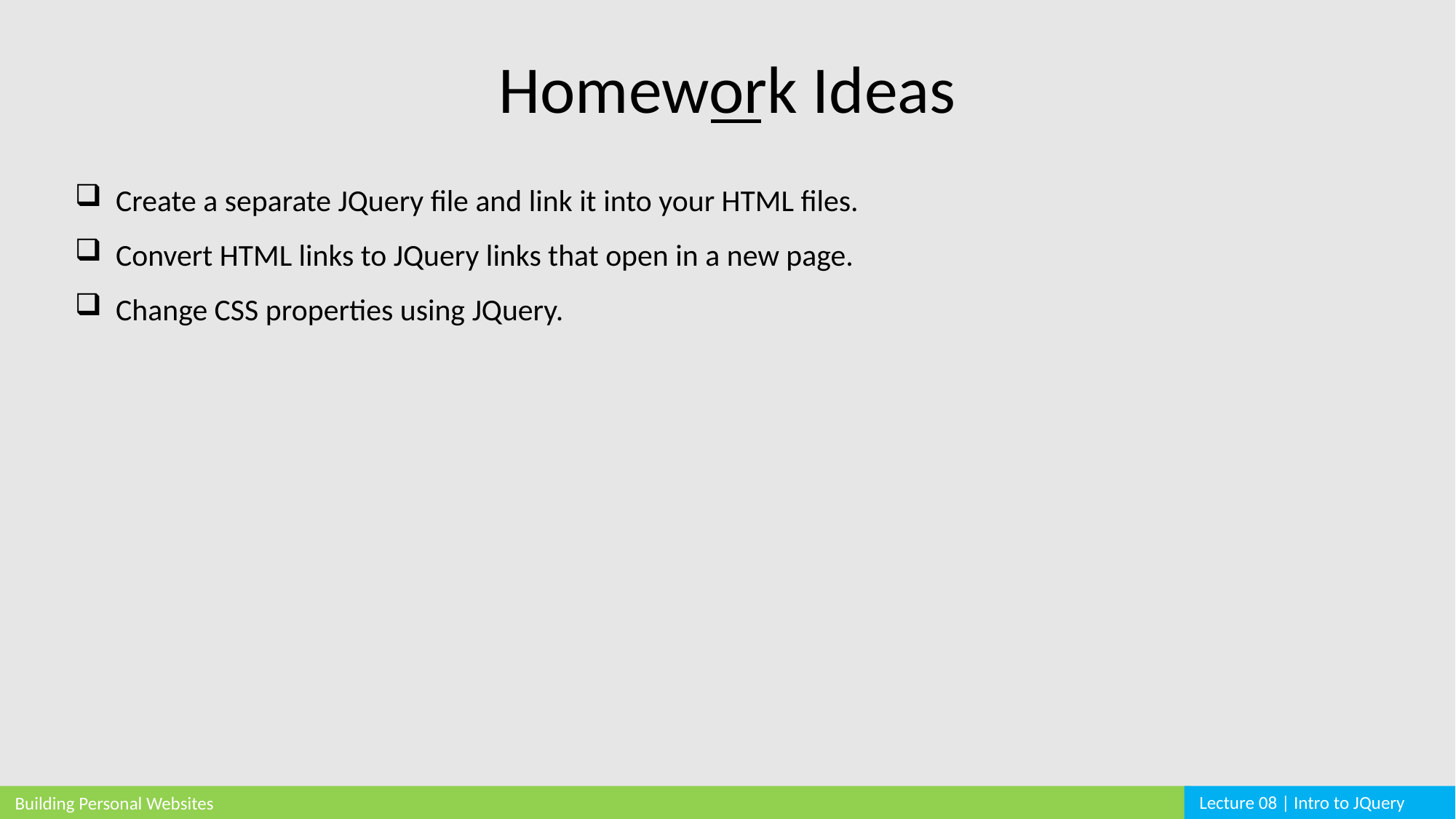

Homework Ideas
Create a separate JQuery file and link it into your HTML files.
Convert HTML links to JQuery links that open in a new page.
Change CSS properties using JQuery.

Lecture 08 | Intro to JQuery

Building Personal Websites